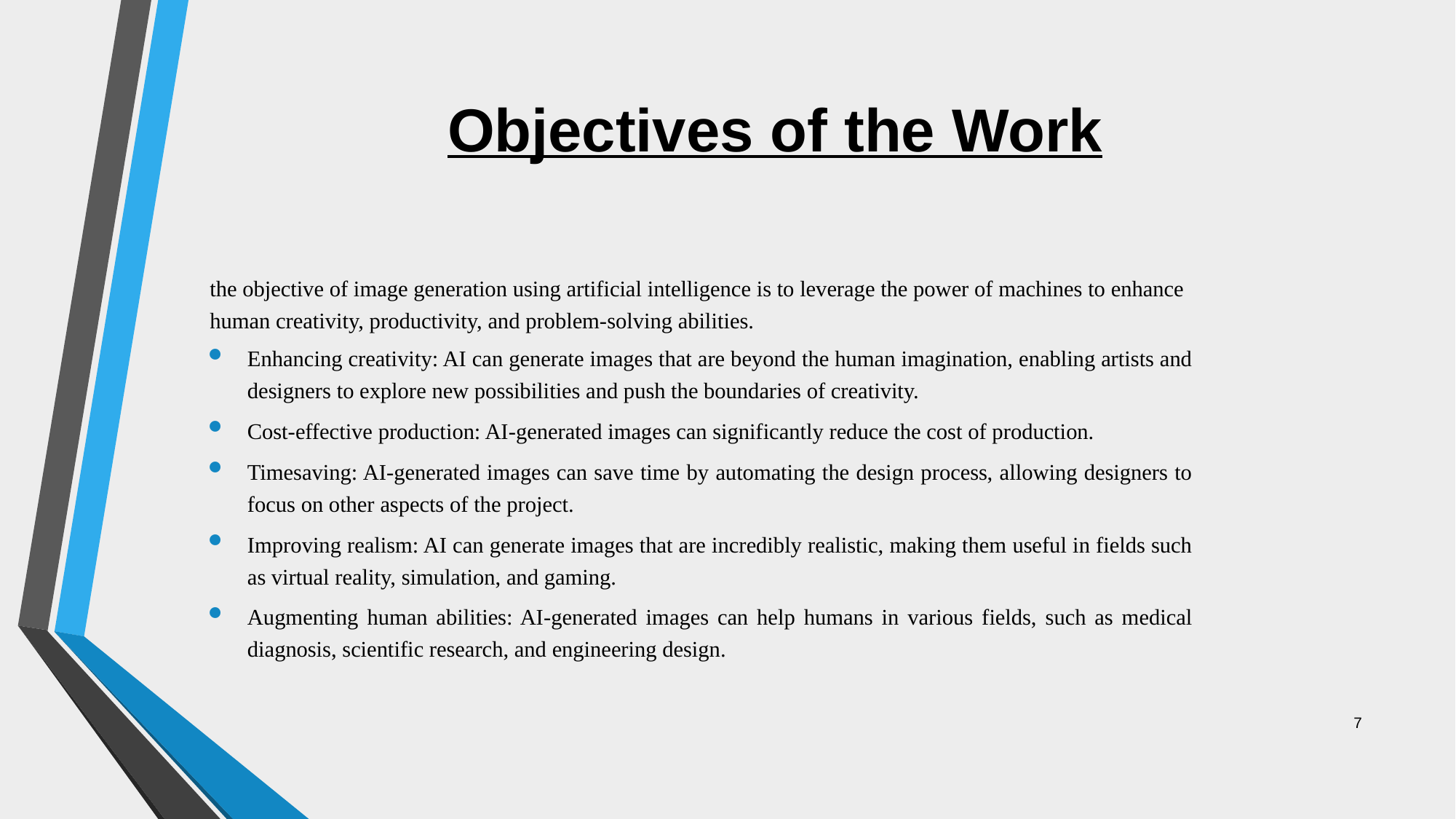

# Objectives of the Work
the objective of image generation using artificial intelligence is to leverage the power of machines to enhance human creativity, productivity, and problem-solving abilities.
Enhancing creativity: AI can generate images that are beyond the human imagination, enabling artists and designers to explore new possibilities and push the boundaries of creativity.
Cost-effective production: AI-generated images can significantly reduce the cost of production.
Timesaving: AI-generated images can save time by automating the design process, allowing designers to focus on other aspects of the project.
Improving realism: AI can generate images that are incredibly realistic, making them useful in fields such as virtual reality, simulation, and gaming.
Augmenting human abilities: AI-generated images can help humans in various fields, such as medical diagnosis, scientific research, and engineering design.

7